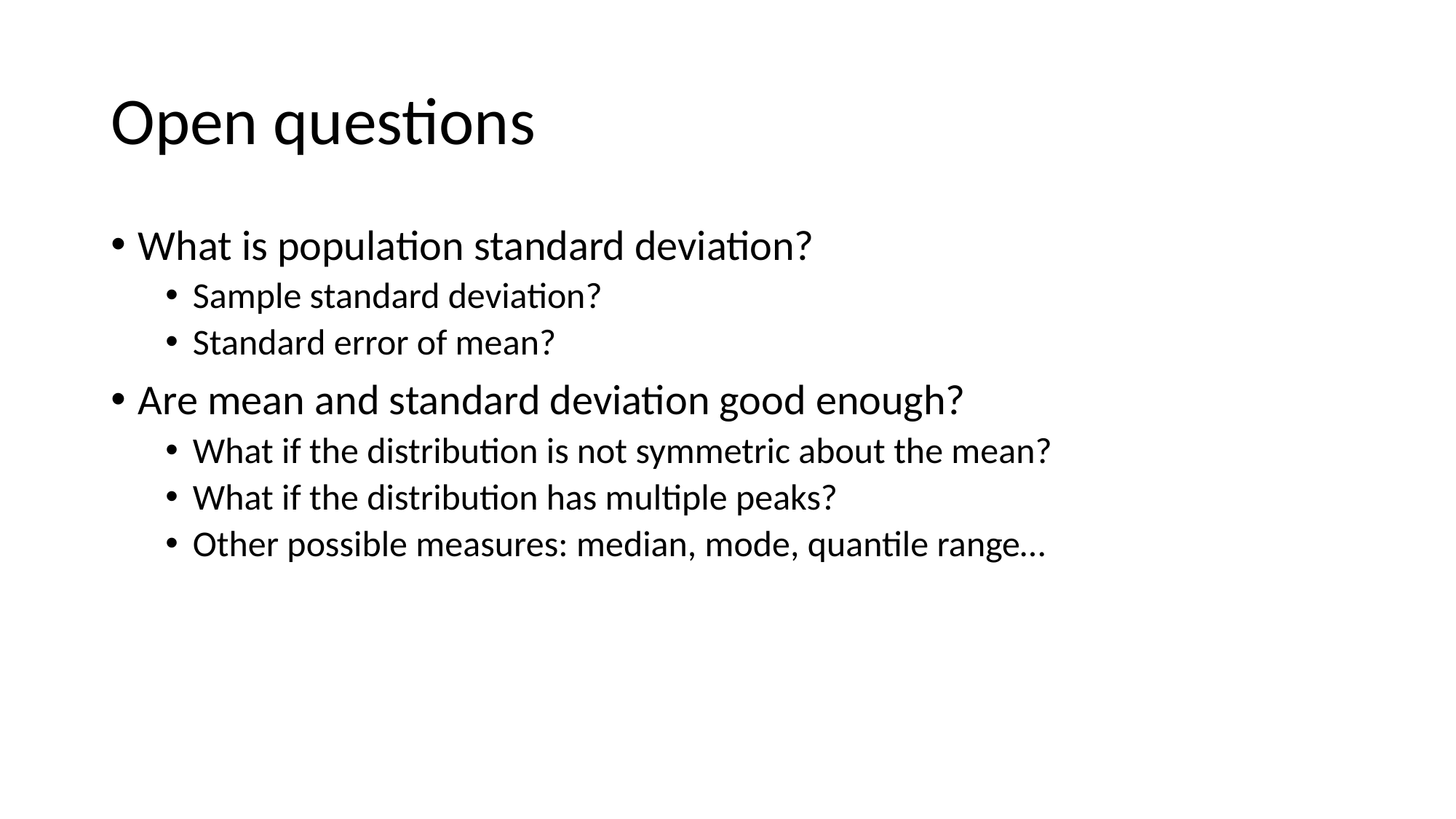

# Open questions
What is population standard deviation?
Sample standard deviation?
Standard error of mean?
Are mean and standard deviation good enough?
What if the distribution is not symmetric about the mean?
What if the distribution has multiple peaks?
Other possible measures: median, mode, quantile range…